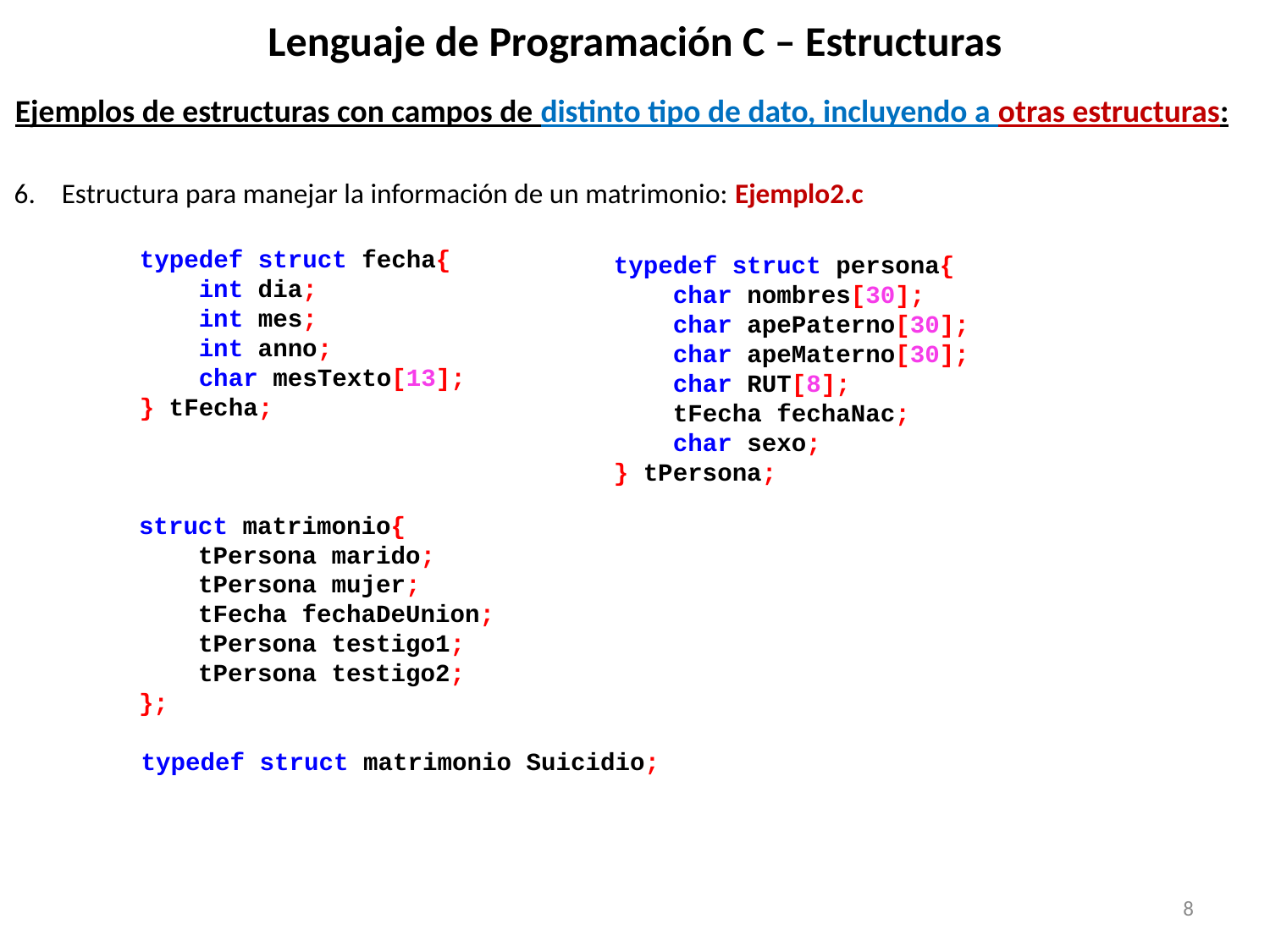

Lenguaje de Programación C – Estructuras
Ejemplos de estructuras con campos de distinto tipo de dato, incluyendo a otras estructuras:
Estructura para manejar la información de un matrimonio: Ejemplo2.c

typedef struct fecha{
    int dia;
    int mes;
    int anno;
    char mesTexto[13];
} tFecha;

struct matrimonio{
    tPersona marido;
    tPersona mujer;
    tFecha fechaDeUnion;
    tPersona testigo1;
    tPersona testigo2;
};

	typedef struct matrimonio Suicidio;

typedef struct persona{
    char nombres[30];
    char apePaterno[30];
    char apeMaterno[30];
    char RUT[8];
    tFecha fechaNac;
    char sexo;
} tPersona;
8